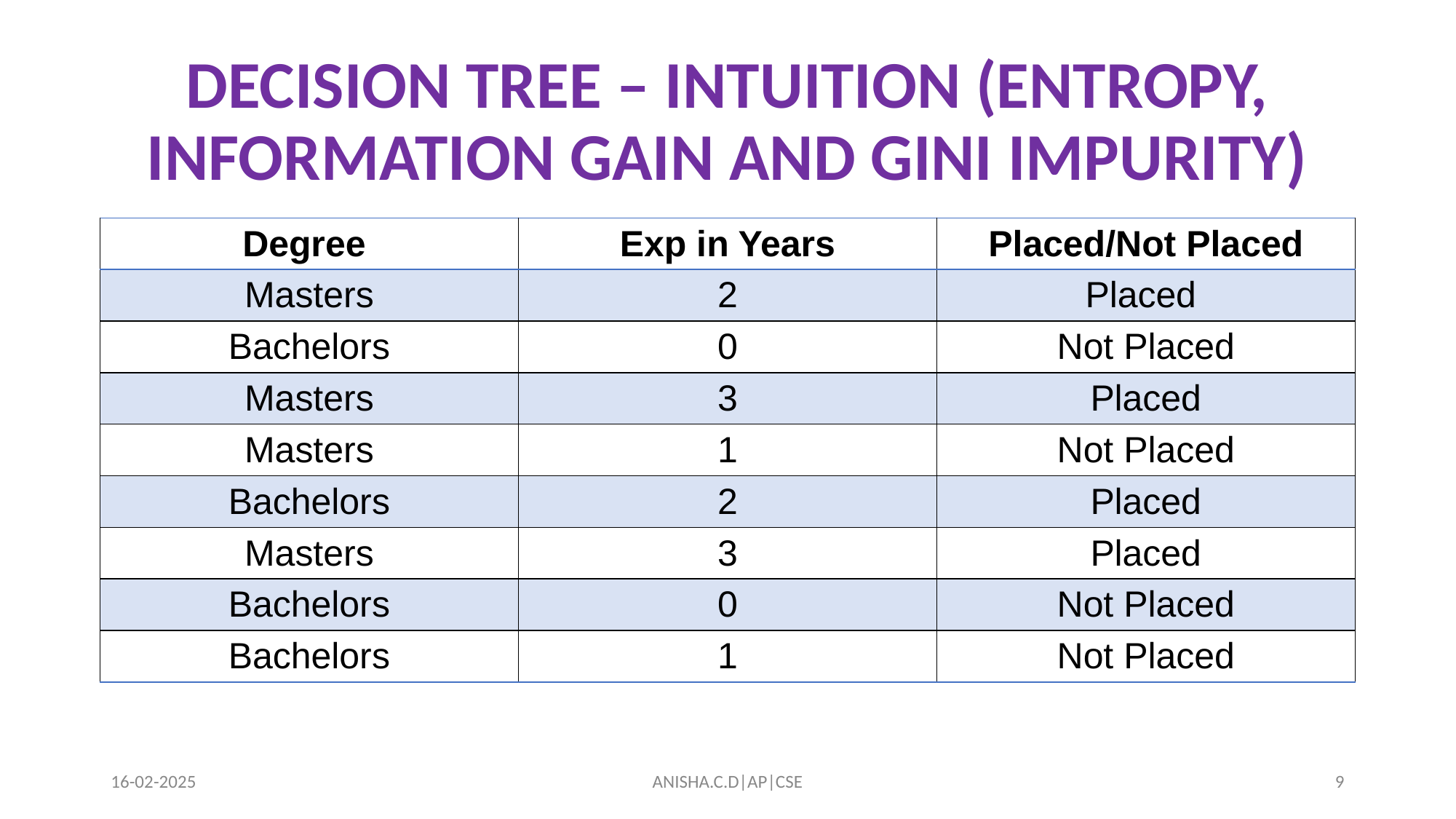

# DECISION TREE – INTUITION (ENTROPY, INFORMATION GAIN AND GINI IMPURITY)
| Degree | Exp in Years | Placed/Not Placed |
| --- | --- | --- |
| Masters | 2 | Placed |
| Bachelors | 0 | Not Placed |
| Masters | 3 | Placed |
| Masters | 1 | Not Placed |
| Bachelors | 2 | Placed |
| Masters | 3 | Placed |
| Bachelors | 0 | Not Placed |
| Bachelors | 1 | Not Placed |
16-02-2025
ANISHA.C.D|AP|CSE
9